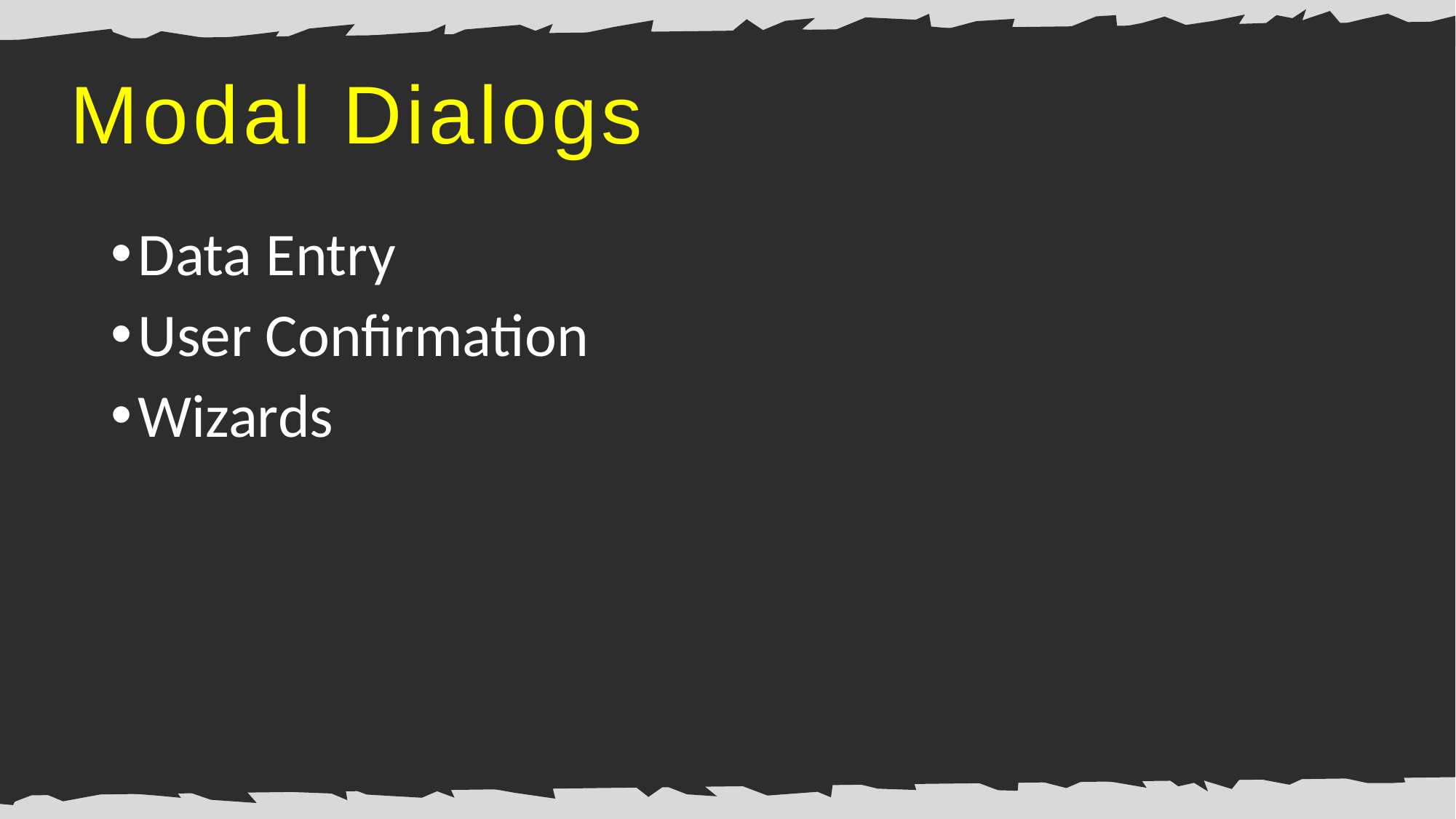

Modal Dialogs
Data Entry
User Confirmation
Wizards